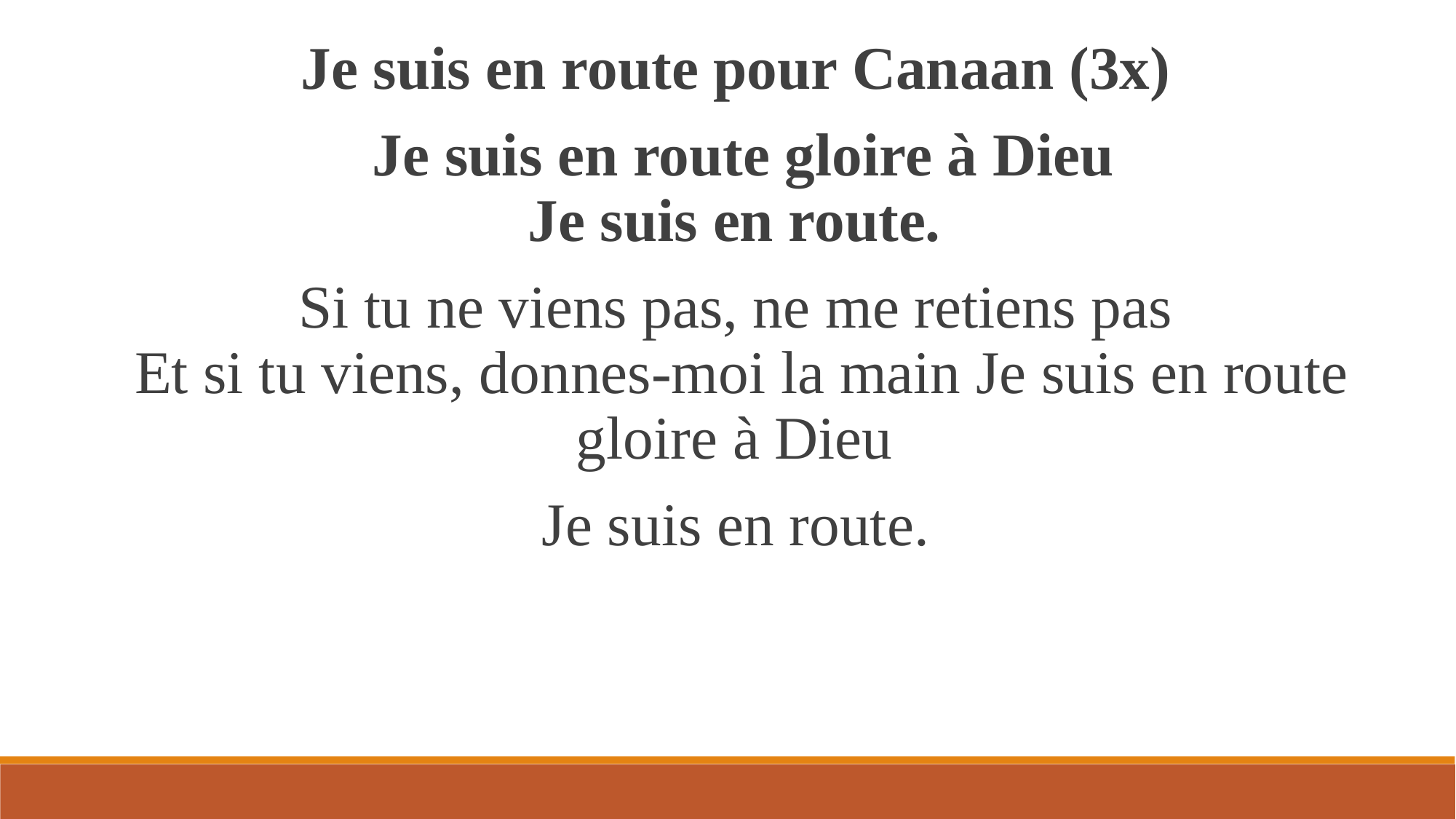

Je suis en route pour Canaan (3x)
Je suis en route gloire à Dieu
Je suis en route.
Si tu ne viens pas, ne me retiens pas
Et si tu viens, donnes-moi la main Je suis en route gloire à Dieu
Je suis en route.